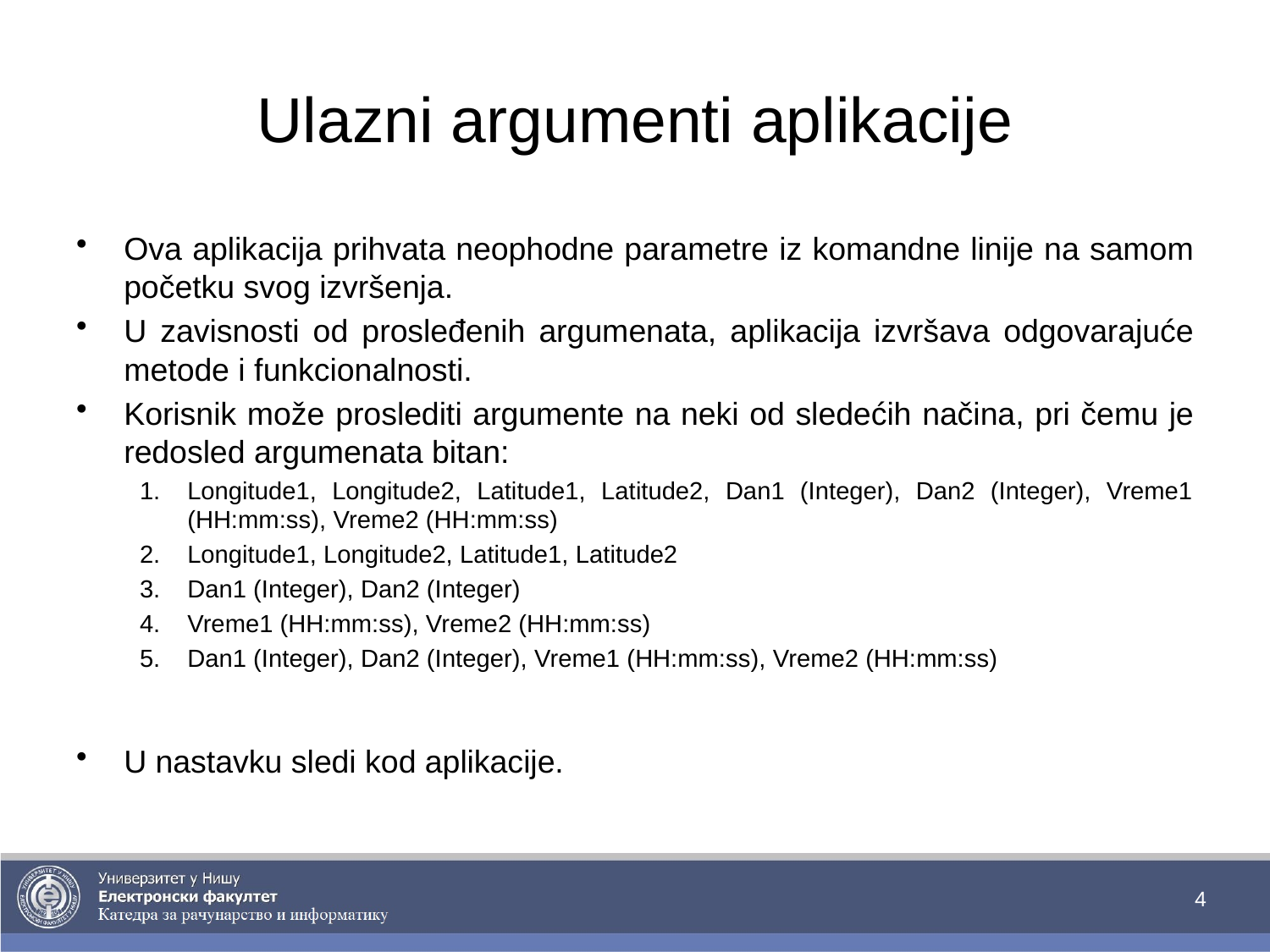

# Ulazni argumenti aplikacije
Ova aplikacija prihvata neophodne parametre iz komandne linije na samom početku svog izvršenja.
U zavisnosti od prosleđenih argumenata, aplikacija izvršava odgovarajuće metode i funkcionalnosti.
Korisnik može proslediti argumente na neki od sledećih načina, pri čemu je redosled argumenata bitan:
Longitude1, Longitude2, Latitude1, Latitude2, Dan1 (Integer), Dan2 (Integer), Vreme1 (HH:mm:ss), Vreme2 (HH:mm:ss)
Longitude1, Longitude2, Latitude1, Latitude2
Dan1 (Integer), Dan2 (Integer)
Vreme1 (HH:mm:ss), Vreme2 (HH:mm:ss)
Dan1 (Integer), Dan2 (Integer), Vreme1 (HH:mm:ss), Vreme2 (HH:mm:ss)

U nastavku sledi kod aplikacije.
4